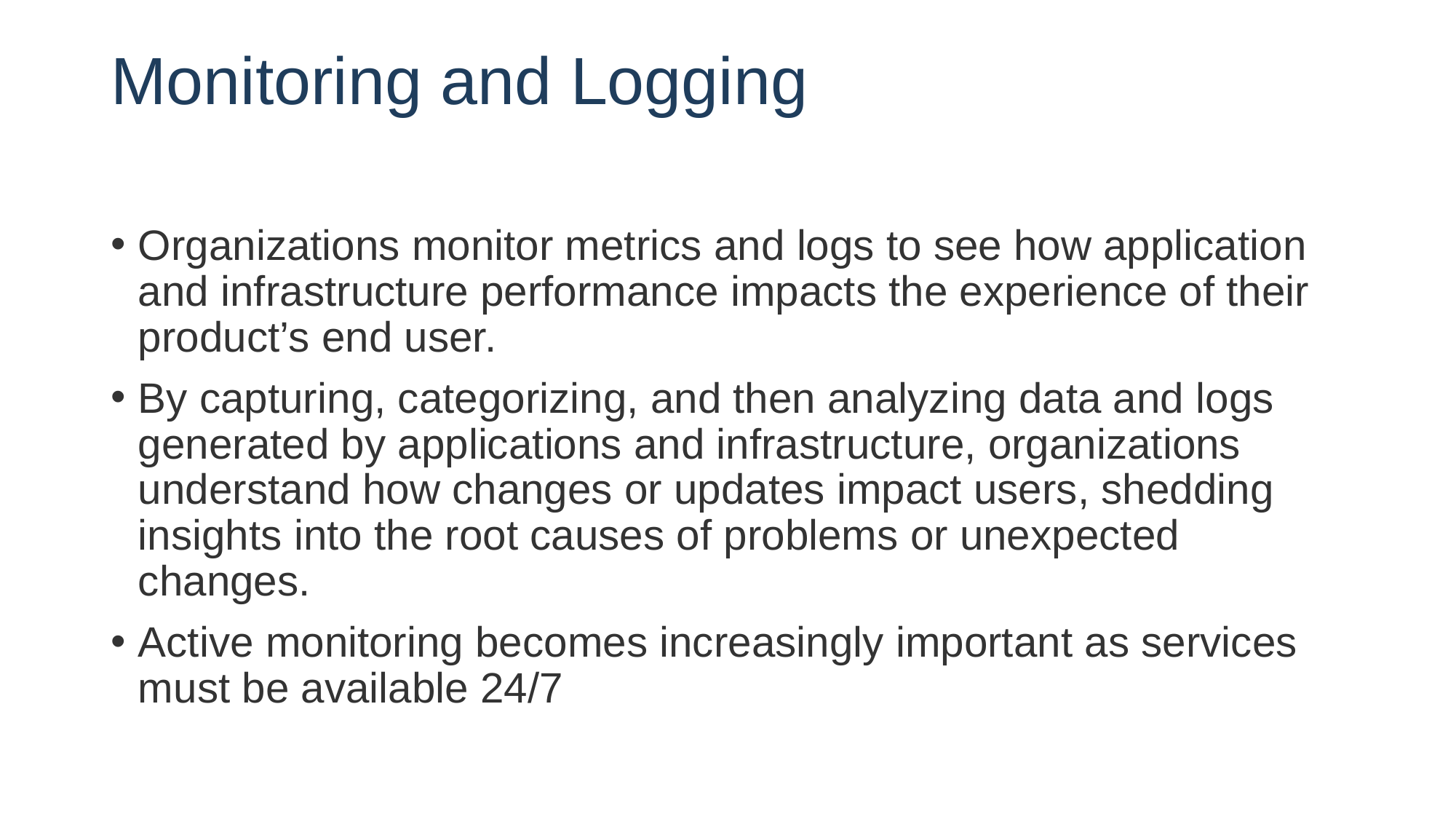

# Monitoring and Logging
Organizations monitor metrics and logs to see how application and infrastructure performance impacts the experience of their product’s end user.
By capturing, categorizing, and then analyzing data and logs generated by applications and infrastructure, organizations understand how changes or updates impact users, shedding insights into the root causes of problems or unexpected changes.
Active monitoring becomes increasingly important as services must be available 24/7